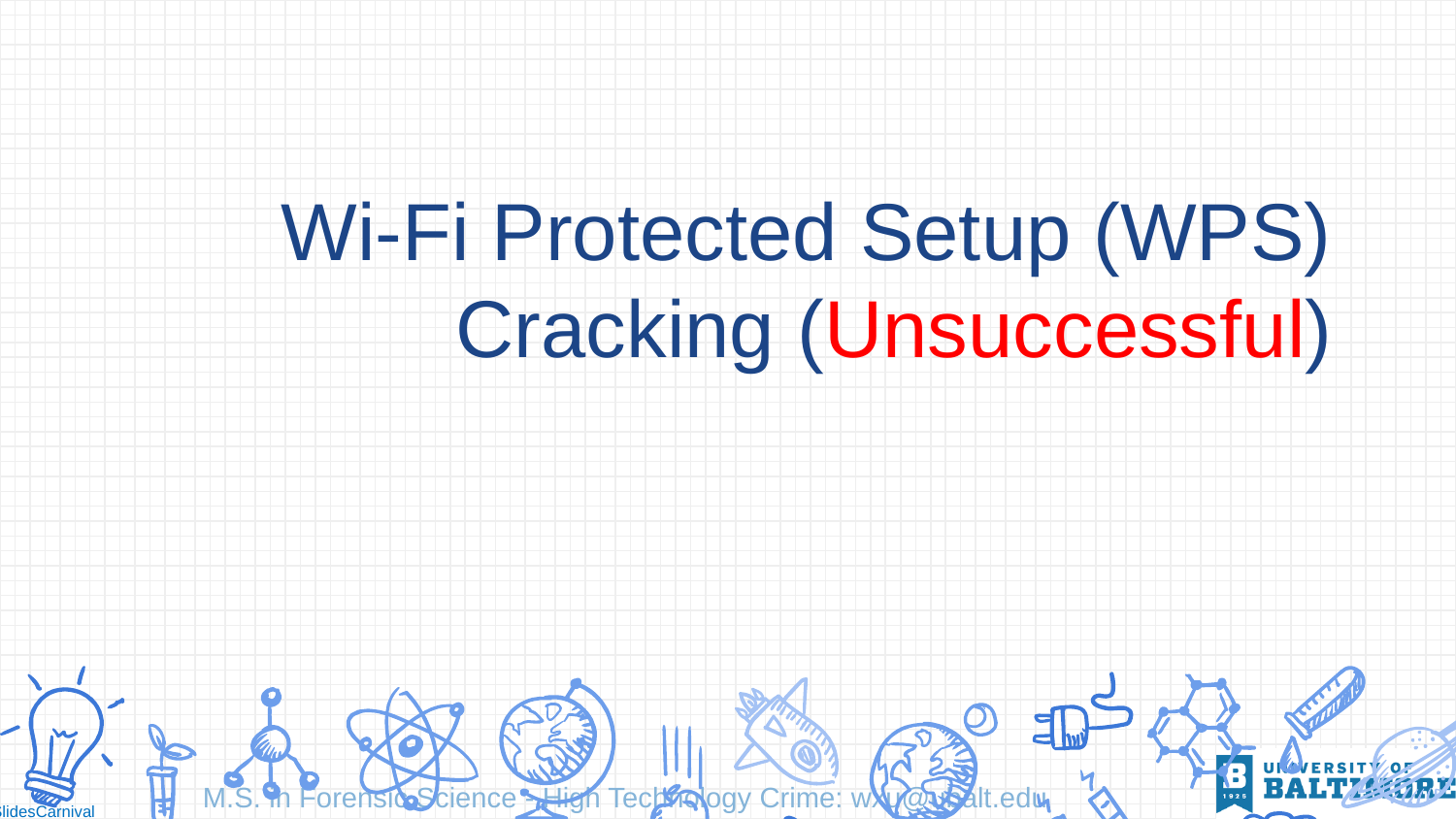

# Wi-Fi Protected Setup (WPS) Cracking (Unsuccessful)